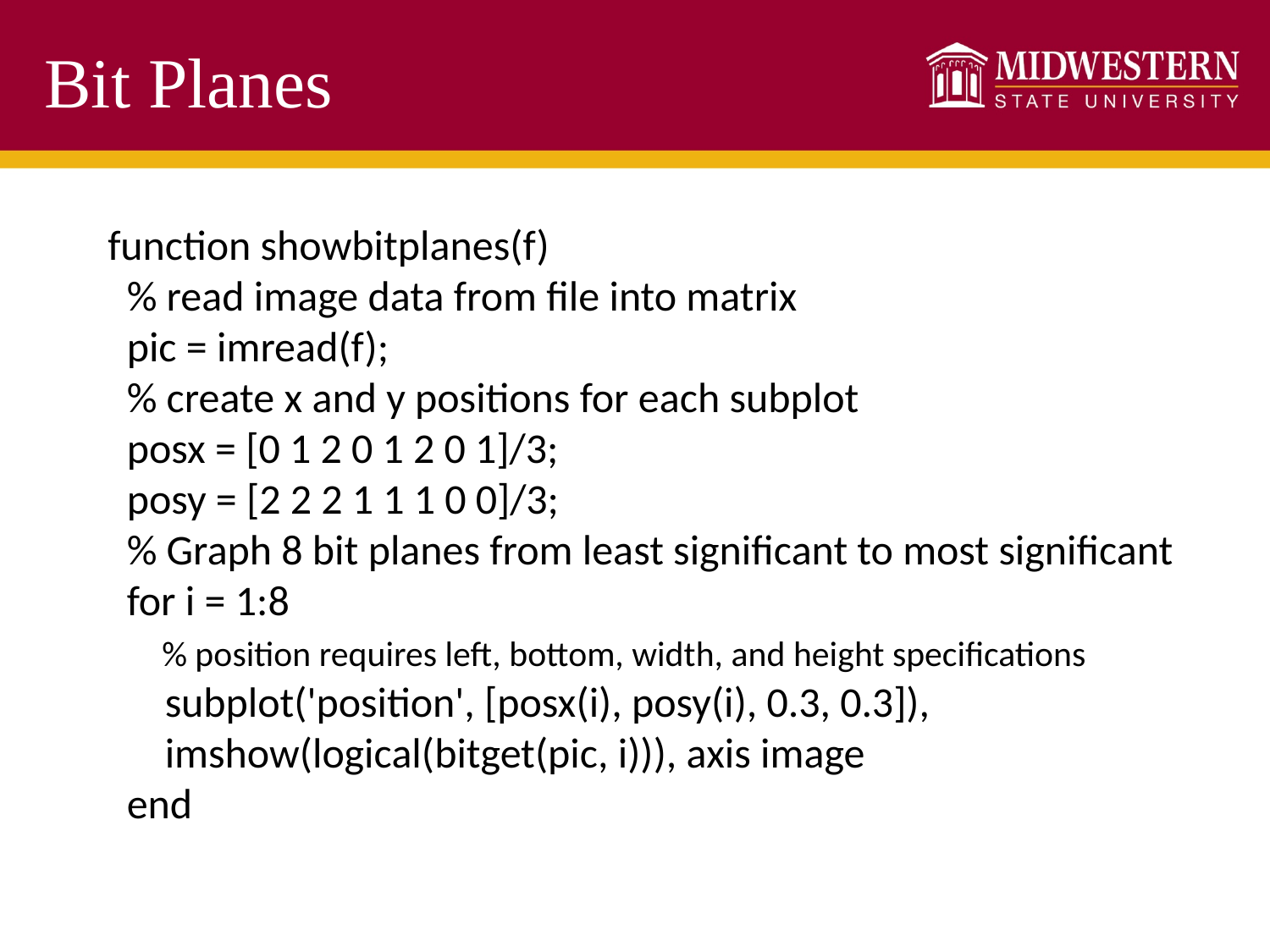

# Bit Planes
function showbitplanes(f)
  % read image data from file into matrix
  pic = imread(f);
  % create x and y positions for each subplot
  posx = [0 1 2 0 1 2 0 1]/3;
  posy = [2 2 2 1 1 1 0 0]/3;
  % Graph 8 bit planes from least significant to most significant
  for i = 1:8
      % position requires left, bottom, width, and height specifications
      subplot('position', [posx(i), posy(i), 0.3, 0.3]),
      imshow(logical(bitget(pic, i))), axis image
  end